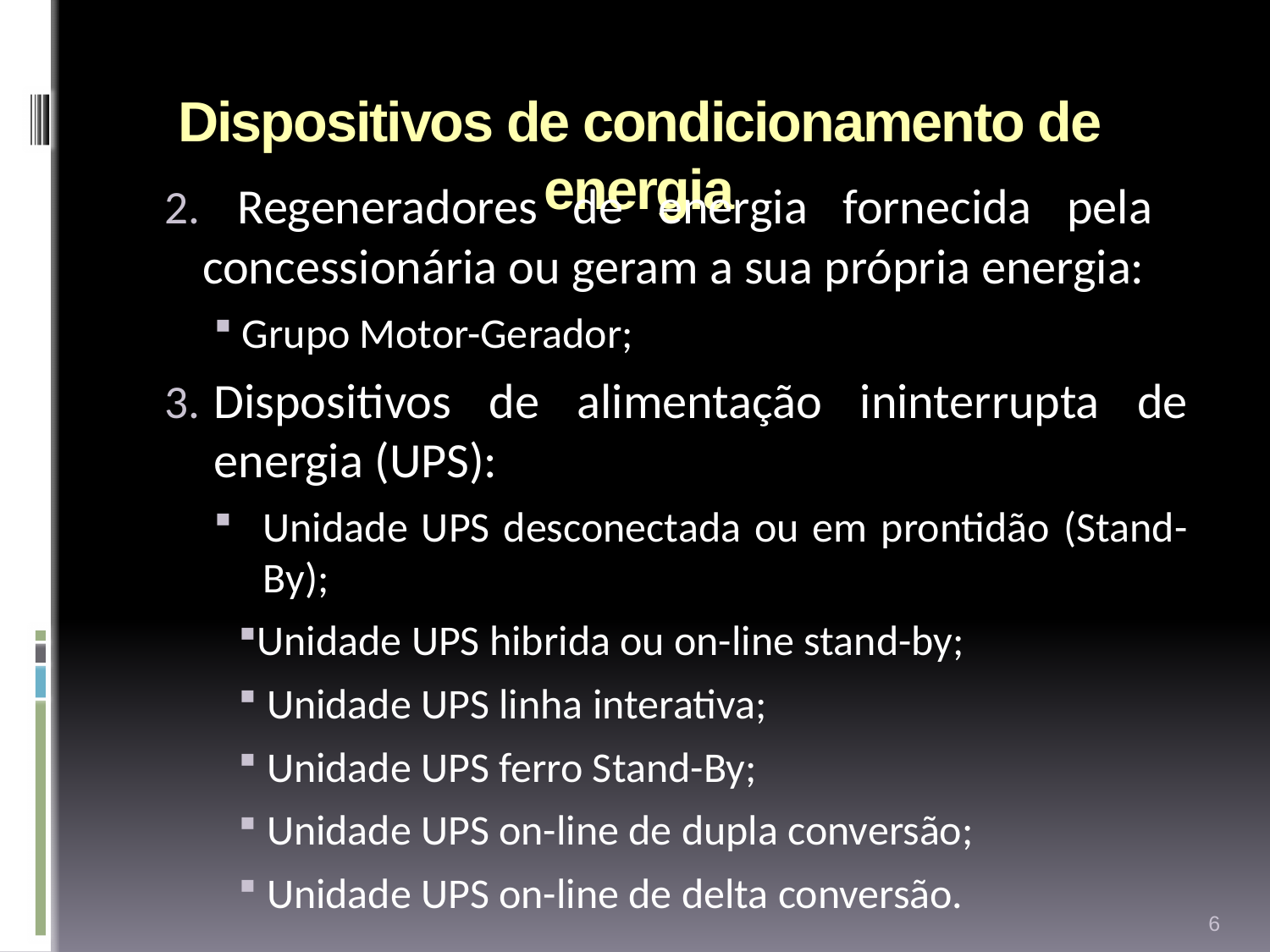

# Dispositivos de condicionamento de energia
 Regeneradores de energia fornecida pela  concessionária ou geram a sua própria energia:
 Grupo Motor-Gerador;
Dispositivos de alimentação ininterrupta de energia (UPS):
Unidade UPS desconectada ou em prontidão (Stand-By);
Unidade UPS hibrida ou on-line stand-by;
 Unidade UPS linha interativa;
 Unidade UPS ferro Stand-By;
 Unidade UPS on-line de dupla conversão;
 Unidade UPS on-line de delta conversão.

6